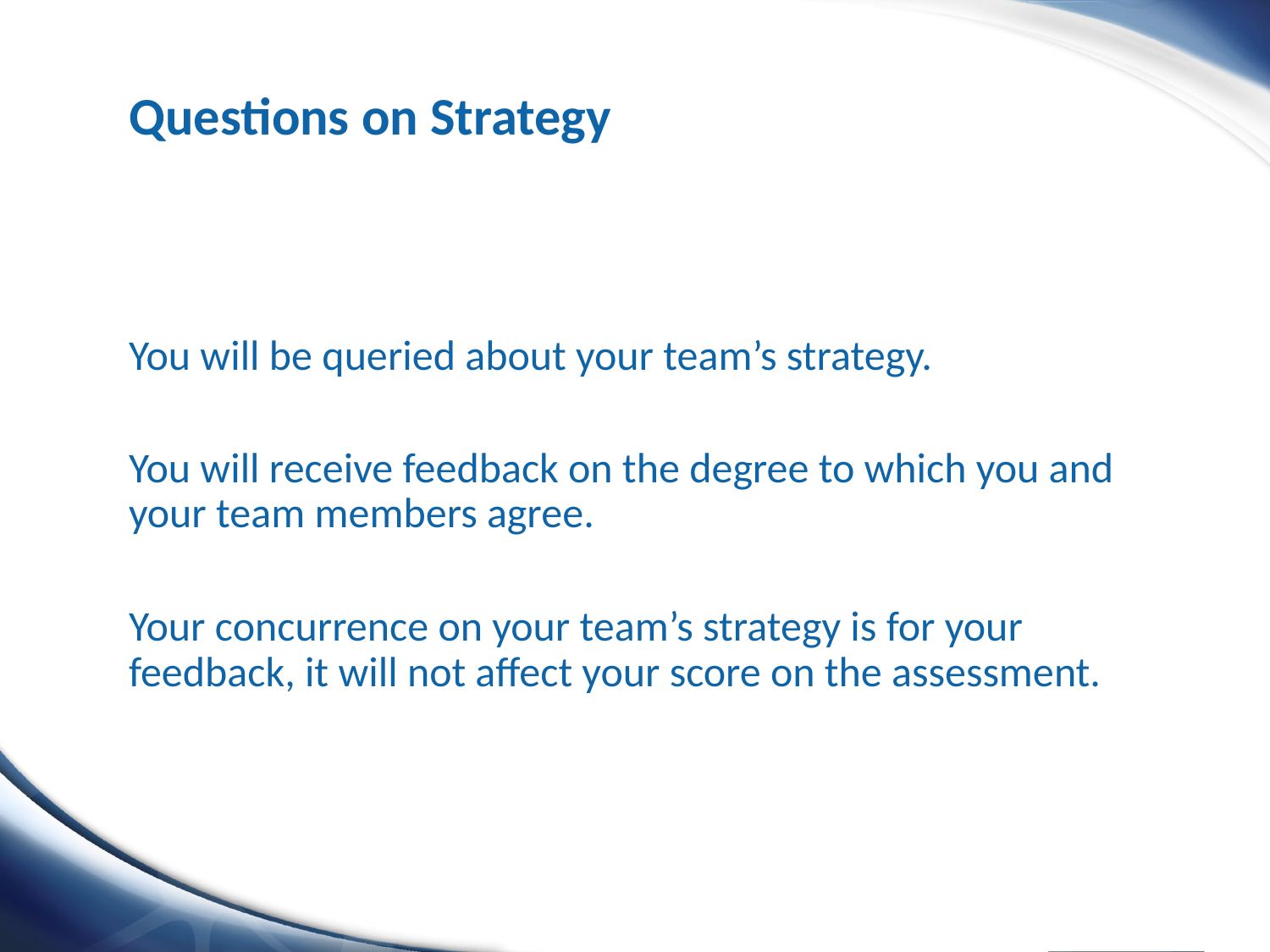

# Questions on Strategy
You will be queried about your team’s strategy.

You will receive feedback on the degree to which you and your team members agree.

Your concurrence on your team’s strategy is for your feedback, it will not affect your score on the assessment.